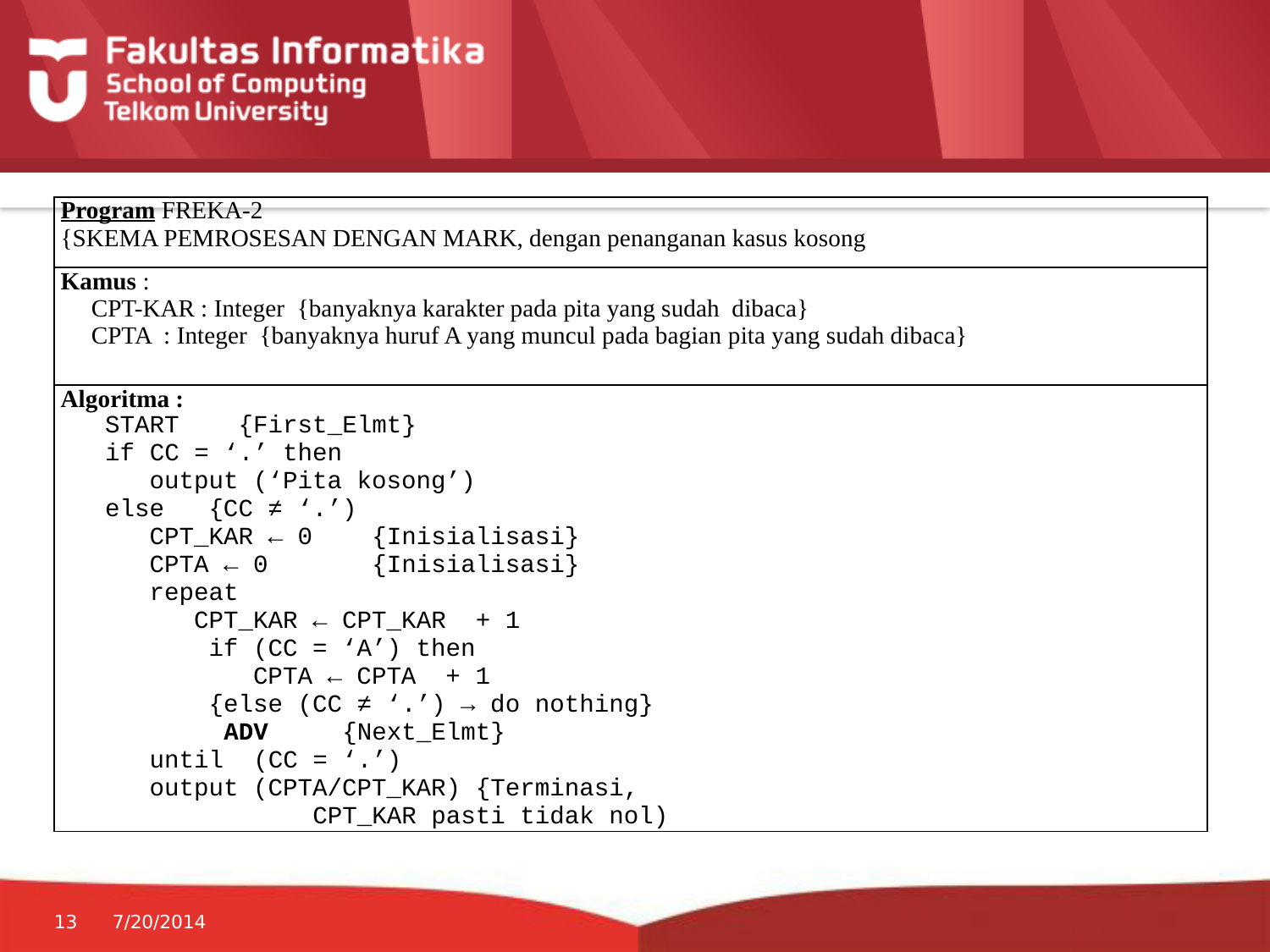

| Program FREKA-2 {SKEMA PEMROSESAN DENGAN MARK, dengan penanganan kasus kosong |
| --- |
| Kamus : CPT-KAR : Integer {banyaknya karakter pada pita yang sudah dibaca} CPTA : Integer {banyaknya huruf A yang muncul pada bagian pita yang sudah dibaca} |
| Algoritma : START {First\_Elmt} if CC = ‘.’ then output (‘Pita kosong’) else {CC ≠ ‘.’) CPT\_KAR ← 0 {Inisialisasi} CPTA ← 0 {Inisialisasi} repeat CPT\_KAR ← CPT\_KAR + 1 if (CC = ‘A’) then CPTA ← CPTA + 1 {else (CC ≠ ‘.’) → do nothing} ADV {Next\_Elmt} until (CC = ‘.’) output (CPTA/CPT\_KAR) {Terminasi, CPT\_KAR pasti tidak nol) |

13
7/20/2014